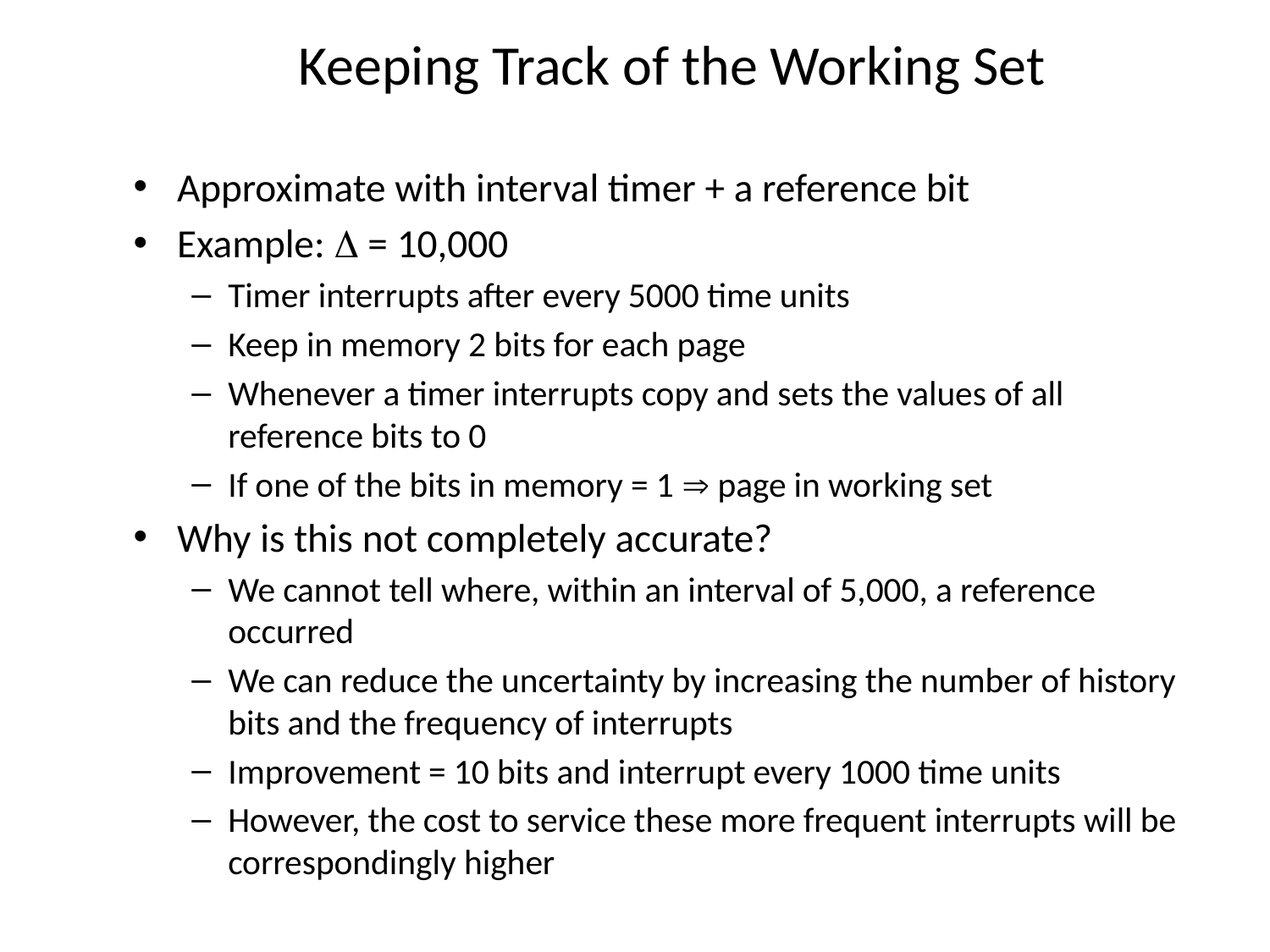

# Keeping Track of the Working Set
Approximate with interval timer + a reference bit
Example: Δ = 10,000
Timer interrupts after every 5000 time units
Keep in memory 2 bits for each page
Whenever a timer interrupts copy and sets the values of all reference bits to 0
If one of the bits in memory = 1 ⇒ page in working set
Why is this not completely accurate?
We cannot tell where, within an interval of 5,000, a reference occurred
We can reduce the uncertainty by increasing the number of history bits and the frequency of interrupts
Improvement = 10 bits and interrupt every 1000 time units
However, the cost to service these more frequent interrupts will be correspondingly higher